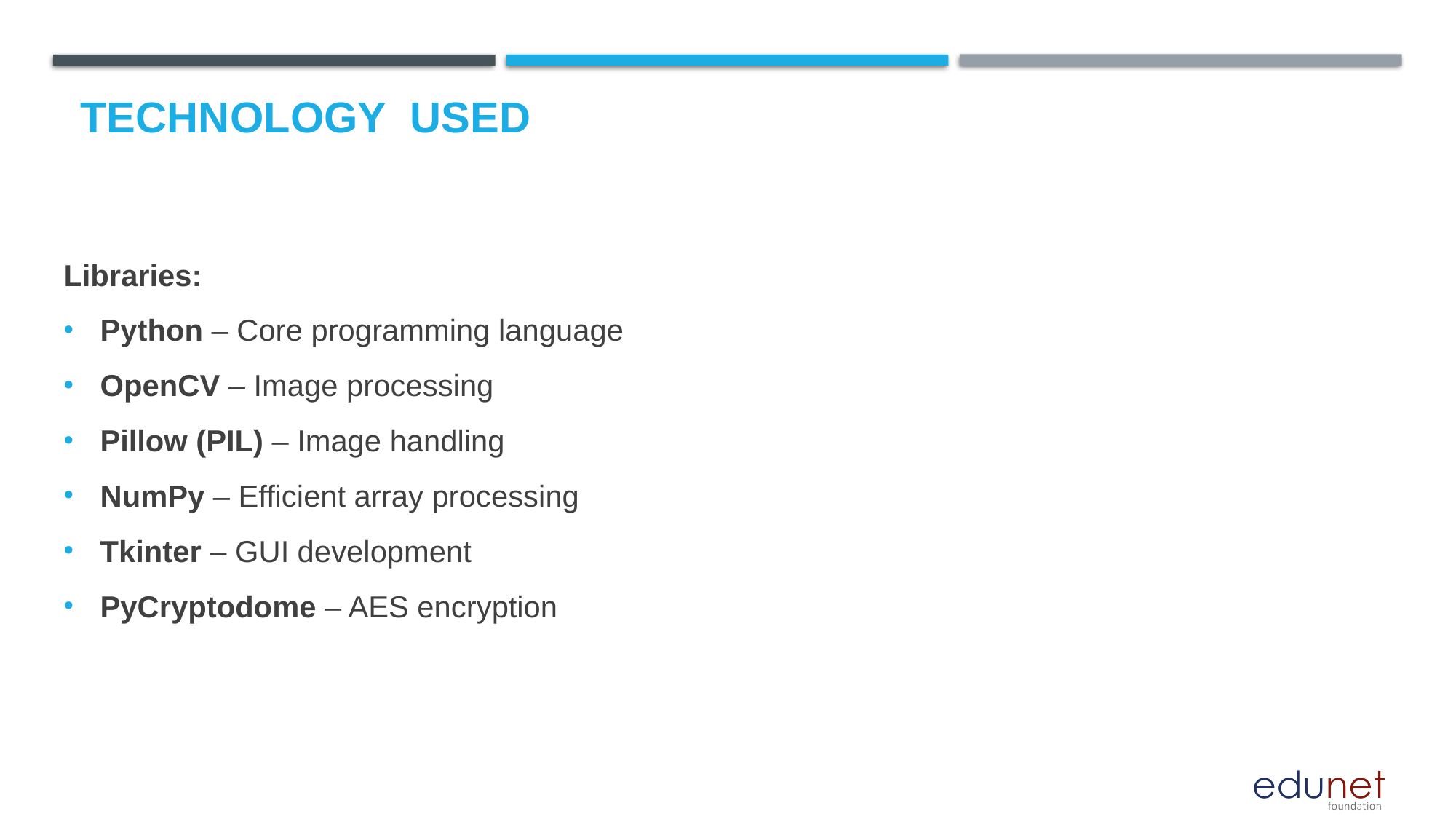

# Technology  used
Libraries:
Python – Core programming language
OpenCV – Image processing
Pillow (PIL) – Image handling
NumPy – Efficient array processing
Tkinter – GUI development
PyCryptodome – AES encryption